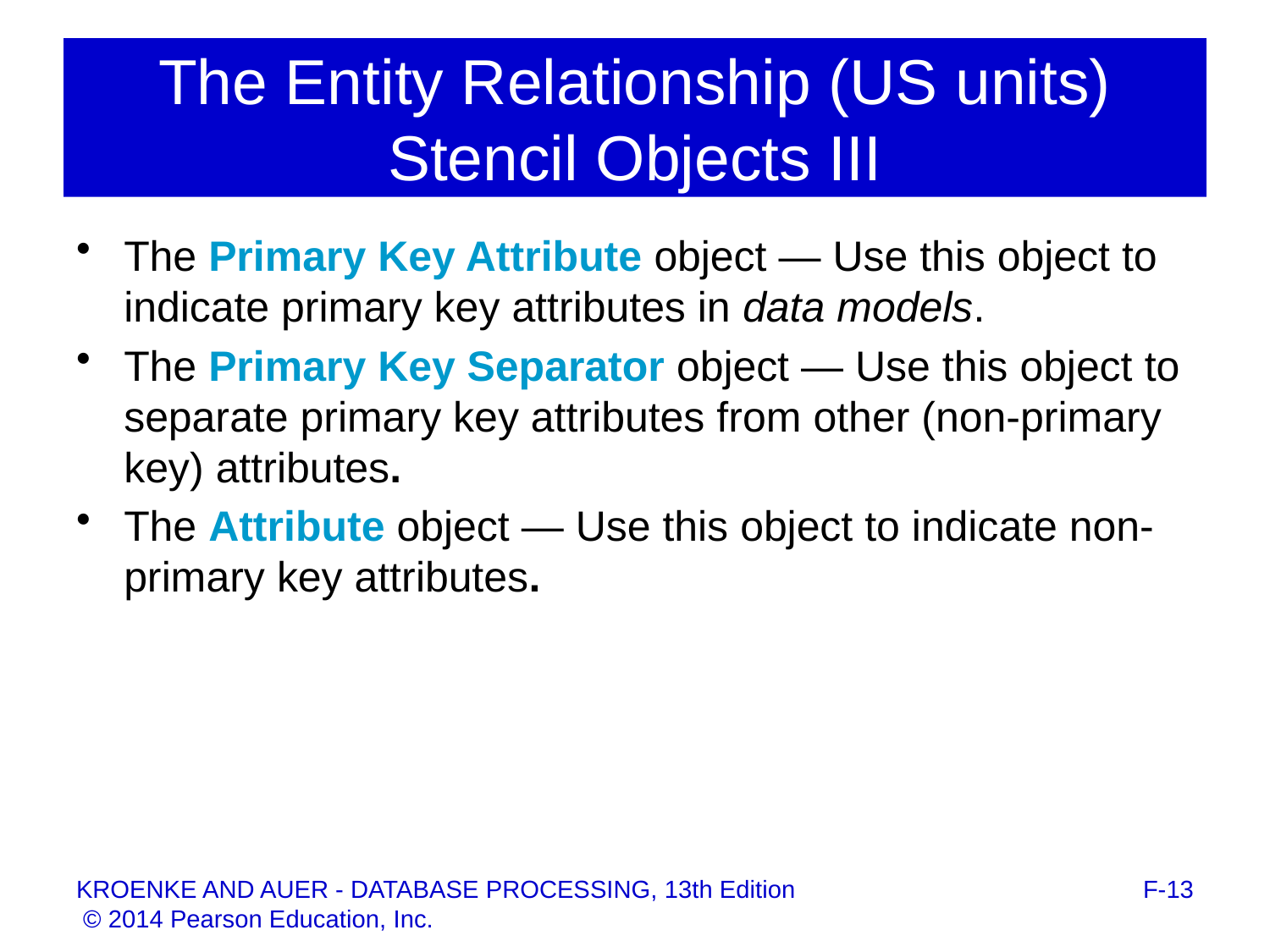

# The Entity Relationship (US units) Stencil Objects III
The Primary Key Attribute object — Use this object to indicate primary key attributes in data models.
The Primary Key Separator object — Use this object to separate primary key attributes from other (non-primary key) attributes.
The Attribute object — Use this object to indicate non-primary key attributes.
F-13
KROENKE AND AUER - DATABASE PROCESSING, 13th Edition  © 2014 Pearson Education, Inc.